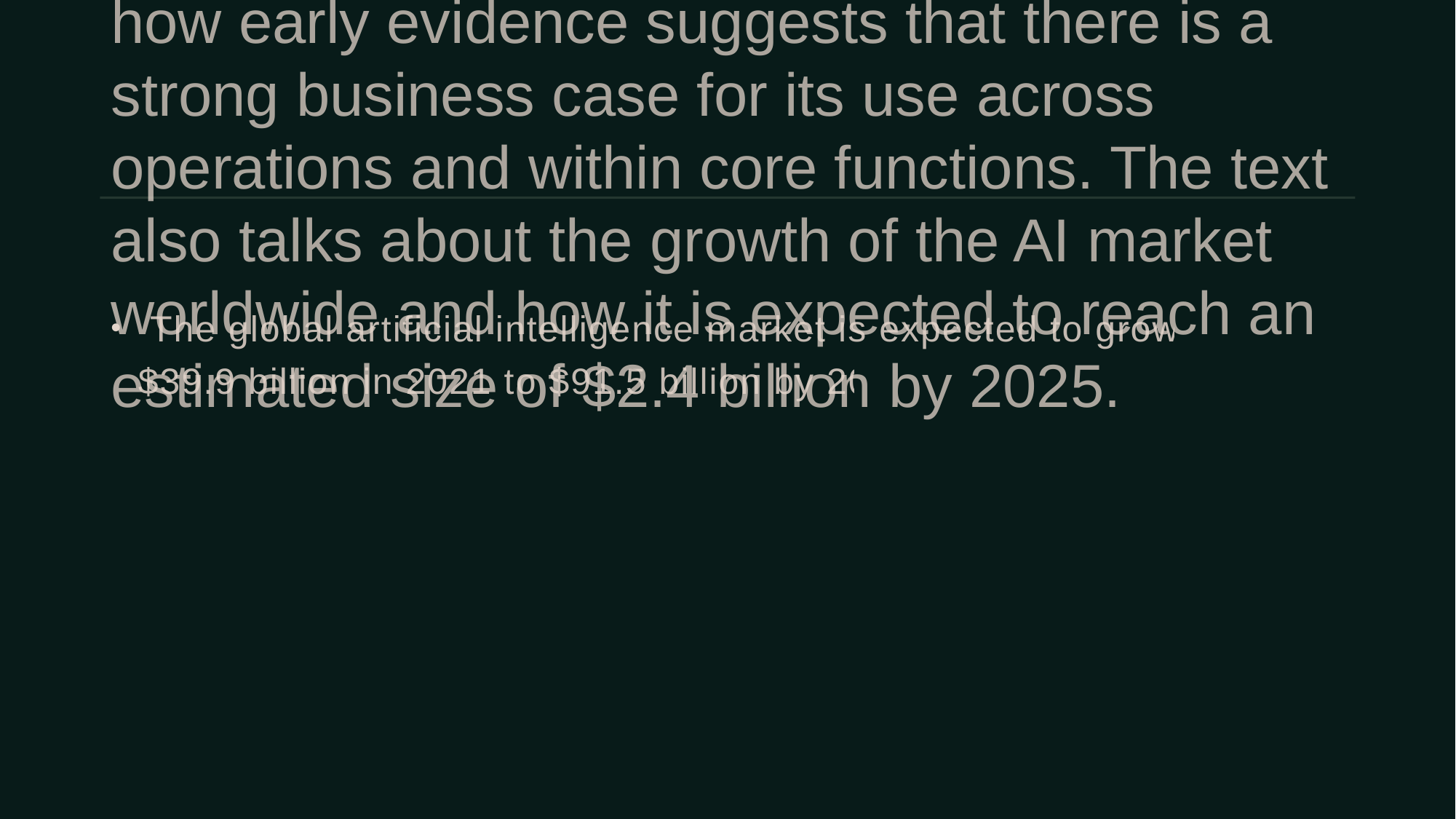

# The text discusses the potential of artificial intelligence (AI) to transform businesses and how early evidence suggests that there is a strong business case for its use across operations and within core functions. The text also talks about the growth of the AI market worldwide and how it is expected to reach an estimated size of $2.4 billion by 2025.
 The global artificial intelligence market is expected to grow from $39.9 billion in 2021 to $91.5 billion by 2025.